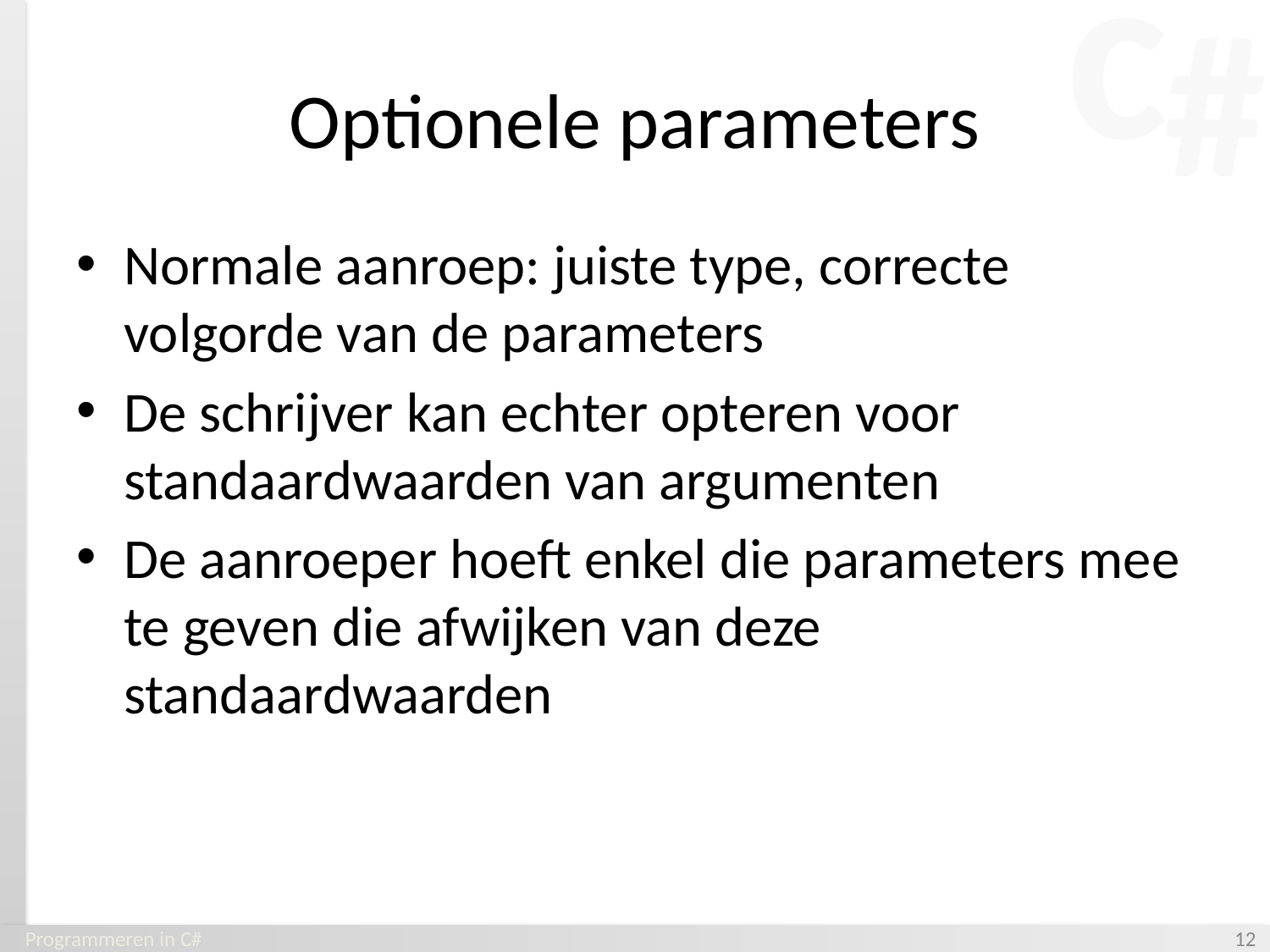

# Optionele parameters
Normale aanroep: juiste type, correcte volgorde van de parameters
De schrijver kan echter opteren voor standaardwaarden van argumenten
De aanroeper hoeft enkel die parameters mee te geven die afwijken van deze standaardwaarden
Programmeren in C#
12